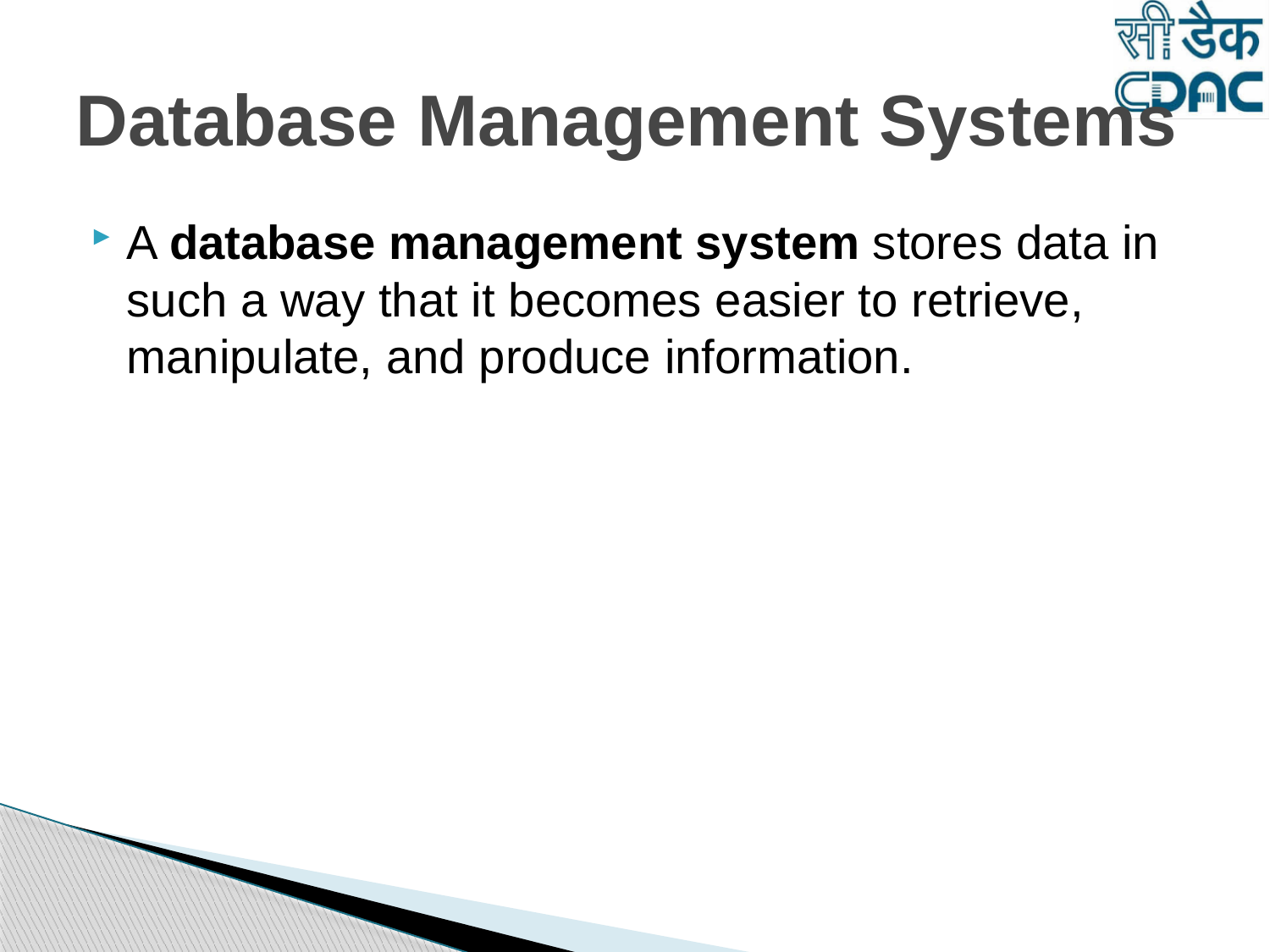

# Database Management Systems
A database management system stores data in such a way that it becomes easier to retrieve, manipulate, and produce information.